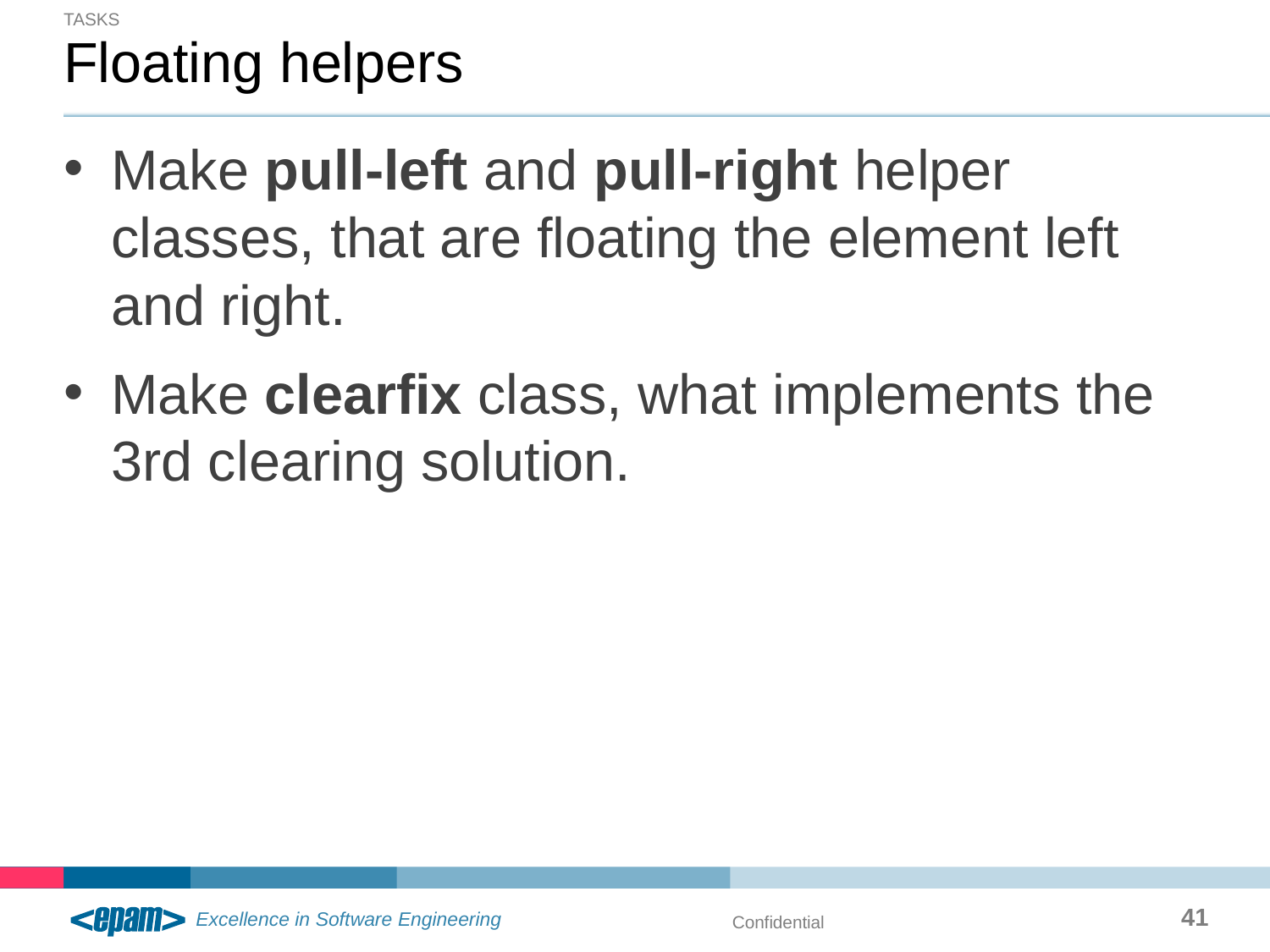

TASKS
# Floating helpers
Make pull-left and pull-right helper classes, that are floating the element left and right.
Make clearfix class, what implements the 3rd clearing solution.

41
Confidential